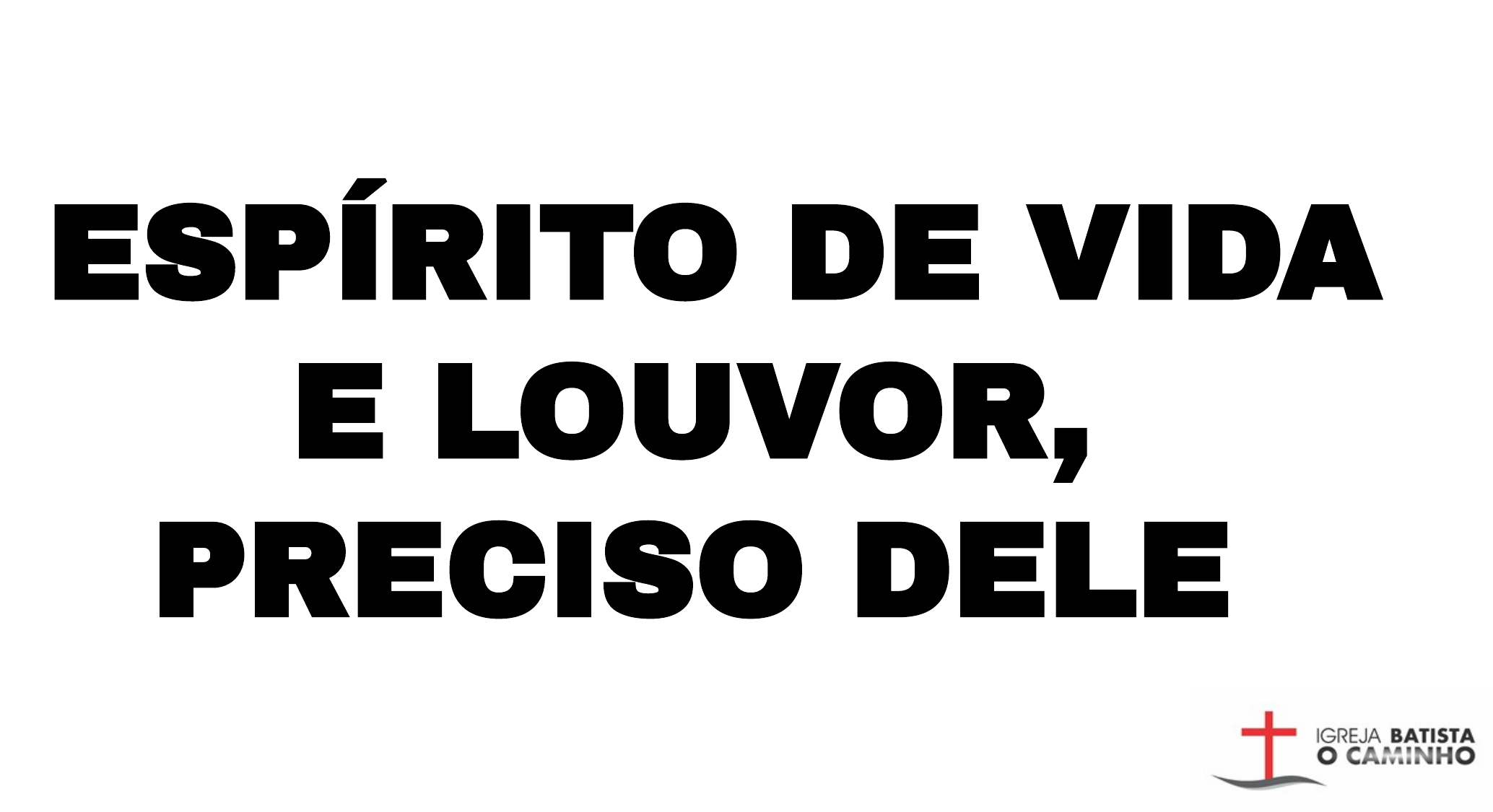

ESPÍRITO DE VIDA E LOUVOR,
PRECISO DELE